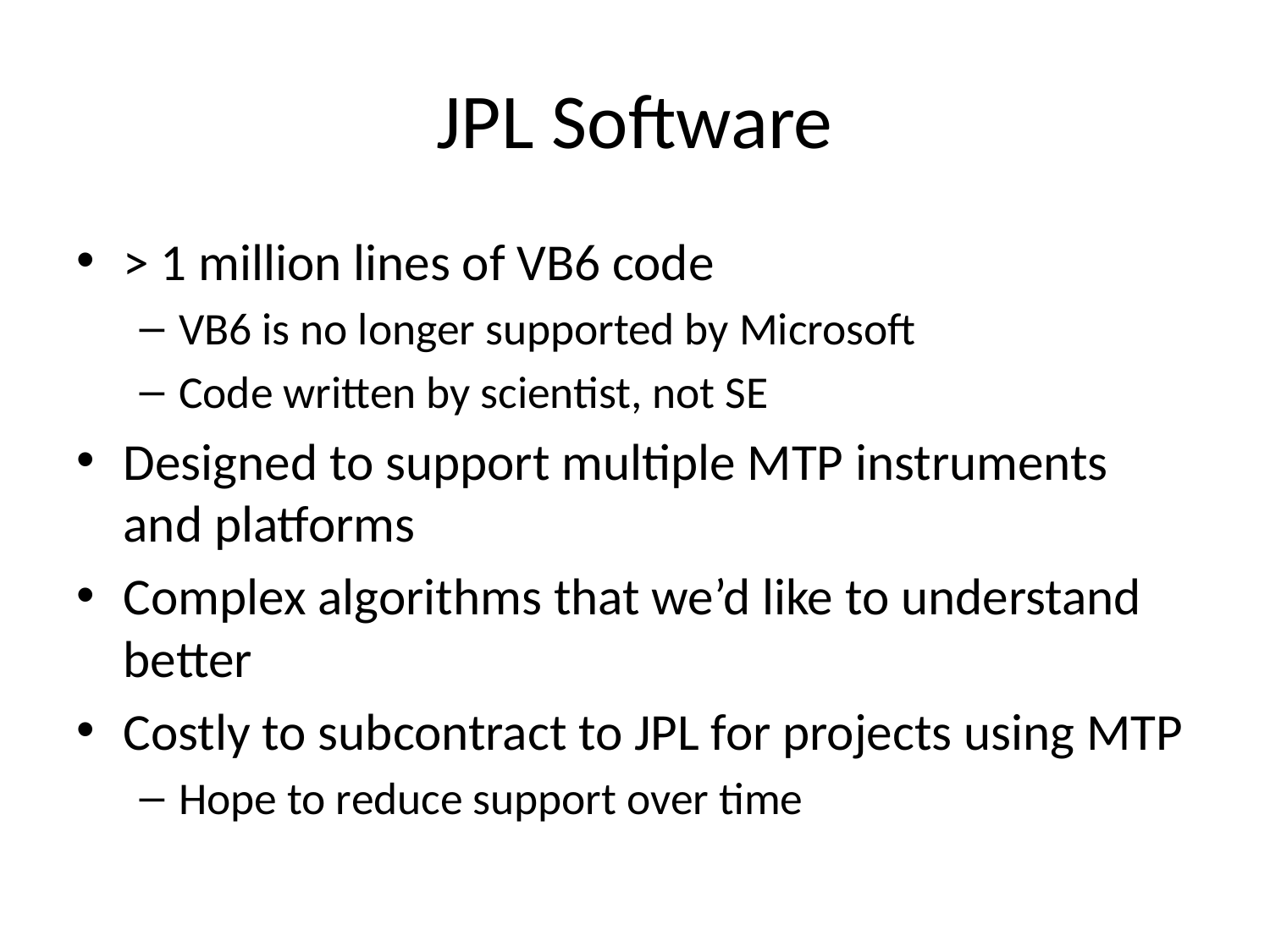

# JPL Software
> 1 million lines of VB6 code
VB6 is no longer supported by Microsoft
Code written by scientist, not SE
Designed to support multiple MTP instruments and platforms
Complex algorithms that we’d like to understand better
Costly to subcontract to JPL for projects using MTP
Hope to reduce support over time